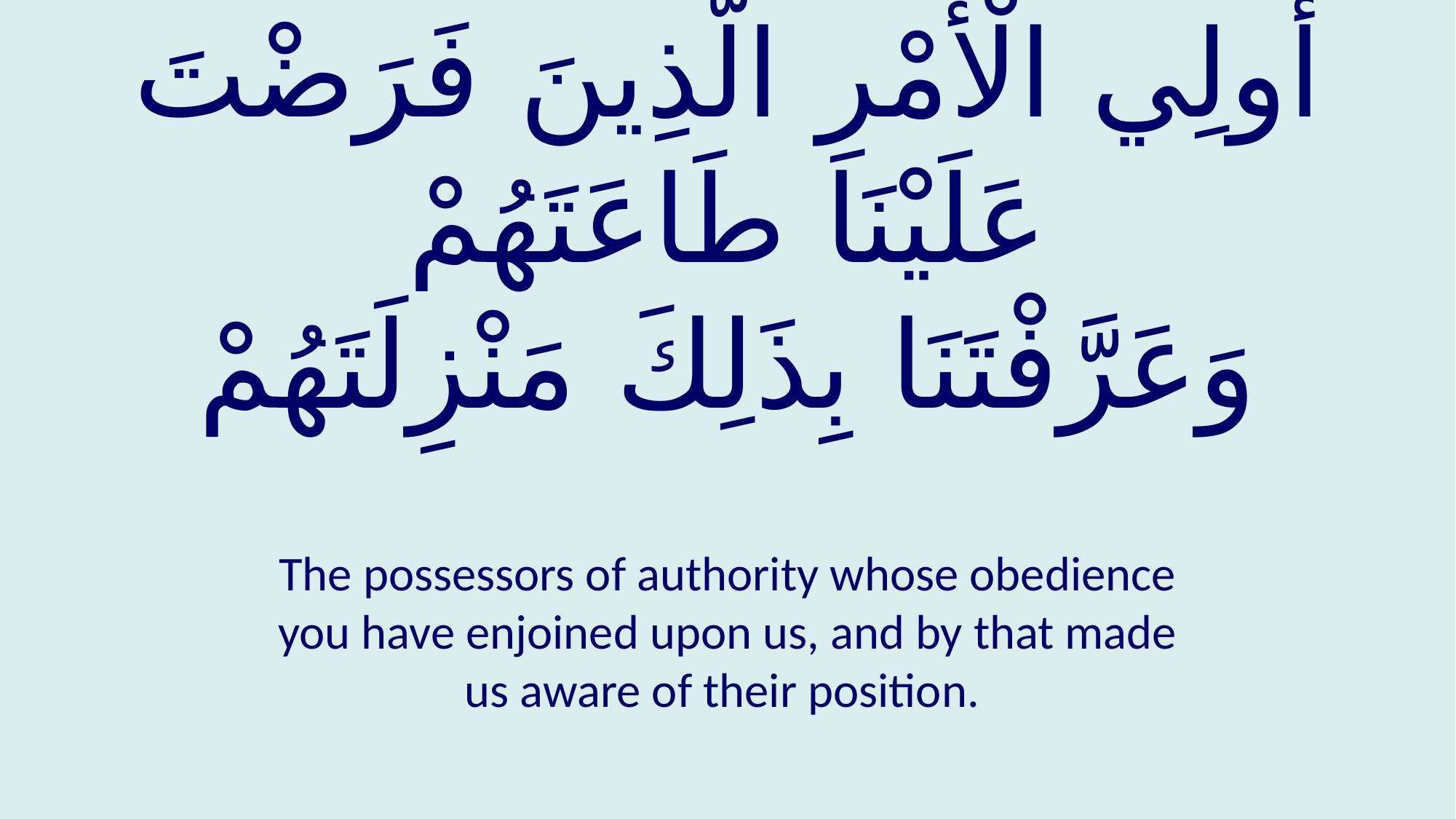

# أُولِي الْأَمْرِ الَّذِينَ فَرَضْتَ عَلَيْنَا طَاعَتَهُمْ وَعَرَّفْتَنَا بِذَلِكَ مَنْزِلَتَهُمْ
The possessors of authority whose obedience you have enjoined upon us, and by that made us aware of their position.